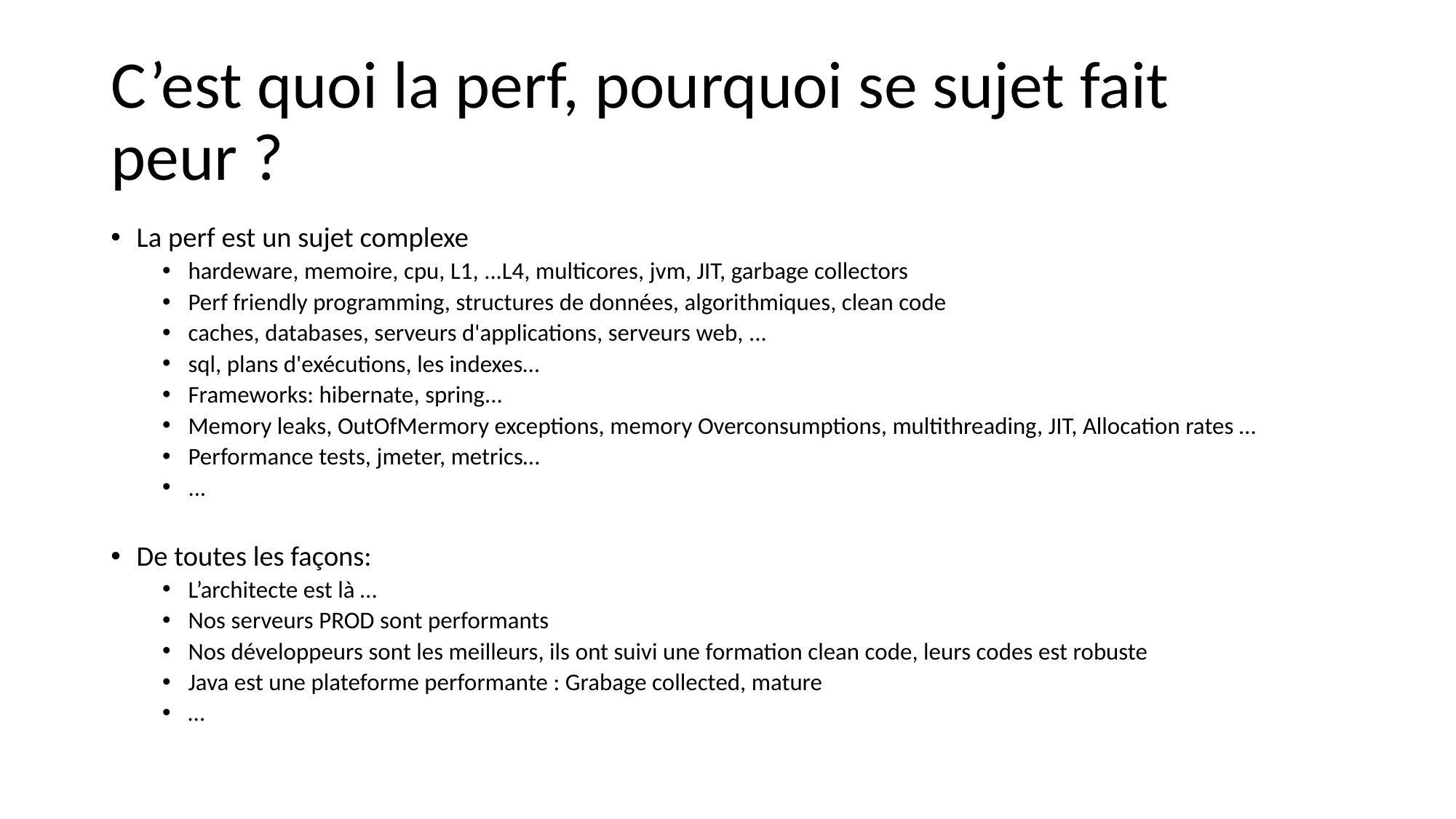

# C’est quoi la perf, pourquoi se sujet fait peur ?
La perf est un sujet complexe
hardeware, memoire, cpu, L1, ...L4, multicores, jvm, JIT, garbage collectors
Perf friendly programming, structures de données, algorithmiques, clean code
caches, databases, serveurs d'applications, serveurs web, ...
sql, plans d'exécutions, les indexes…
Frameworks: hibernate, spring...
Memory leaks, OutOfMermory exceptions, memory Overconsumptions, multithreading, JIT, Allocation rates …
Performance tests, jmeter, metrics…
...

De toutes les façons:
L’architecte est là …
Nos serveurs PROD sont performants
Nos développeurs sont les meilleurs, ils ont suivi une formation clean code, leurs codes est robuste
Java est une plateforme performante : Grabage collected, mature
…